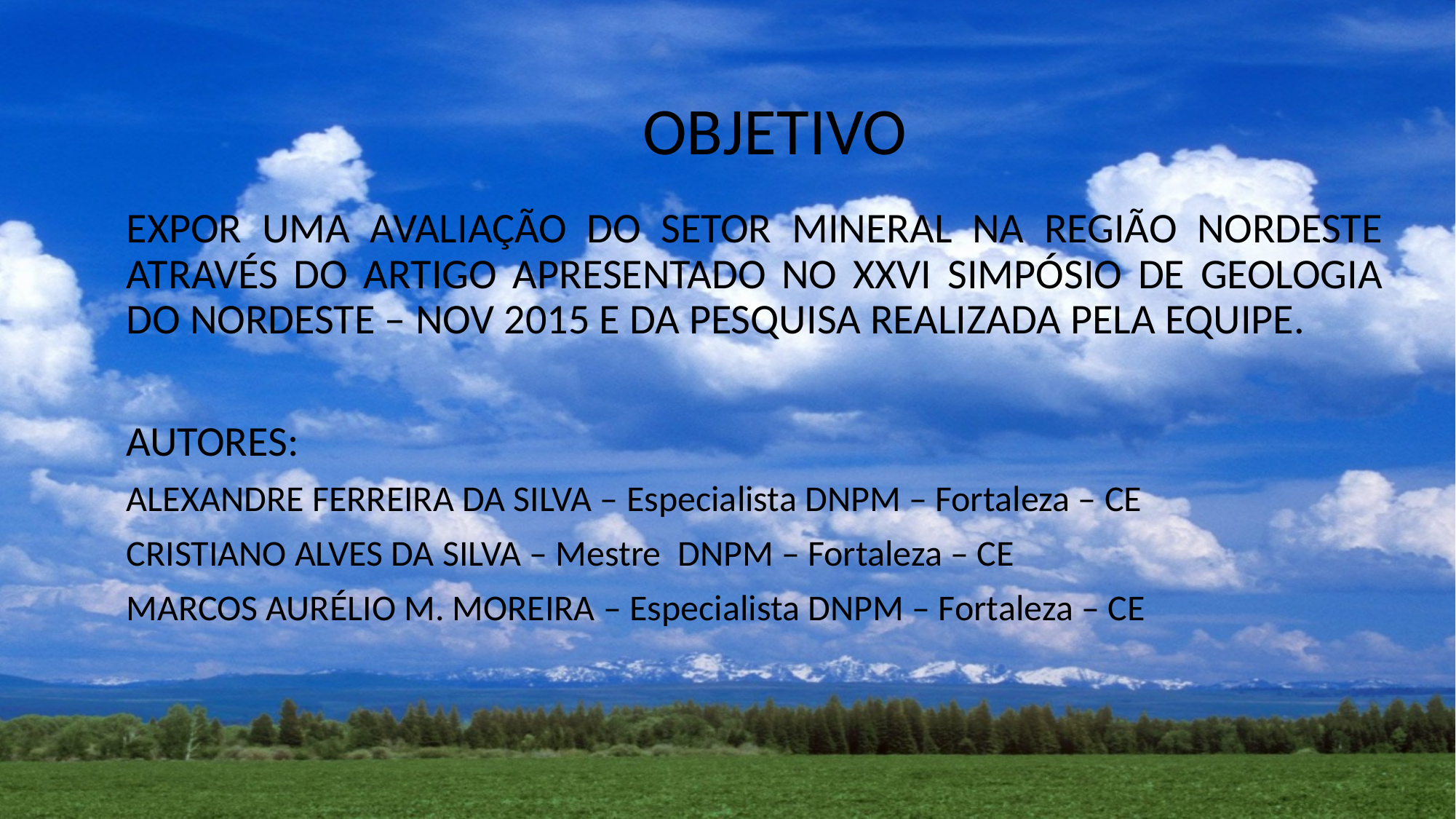

# OBJETIVO
EXPOR UMA AVALIAÇÃO DO SETOR MINERAL NA REGIÃO NORDESTE ATRAVÉS DO ARTIGO APRESENTADO NO XXVI SIMPÓSIO DE GEOLOGIA DO NORDESTE – NOV 2015 E DA PESQUISA REALIZADA PELA EQUIPE.

AUTORES:
ALEXANDRE FERREIRA DA SILVA – Especialista DNPM – Fortaleza – CE
CRISTIANO ALVES DA SILVA – Mestre  DNPM – Fortaleza – CE
MARCOS AURÉLIO M. MOREIRA – Especialista DNPM – Fortaleza – CE